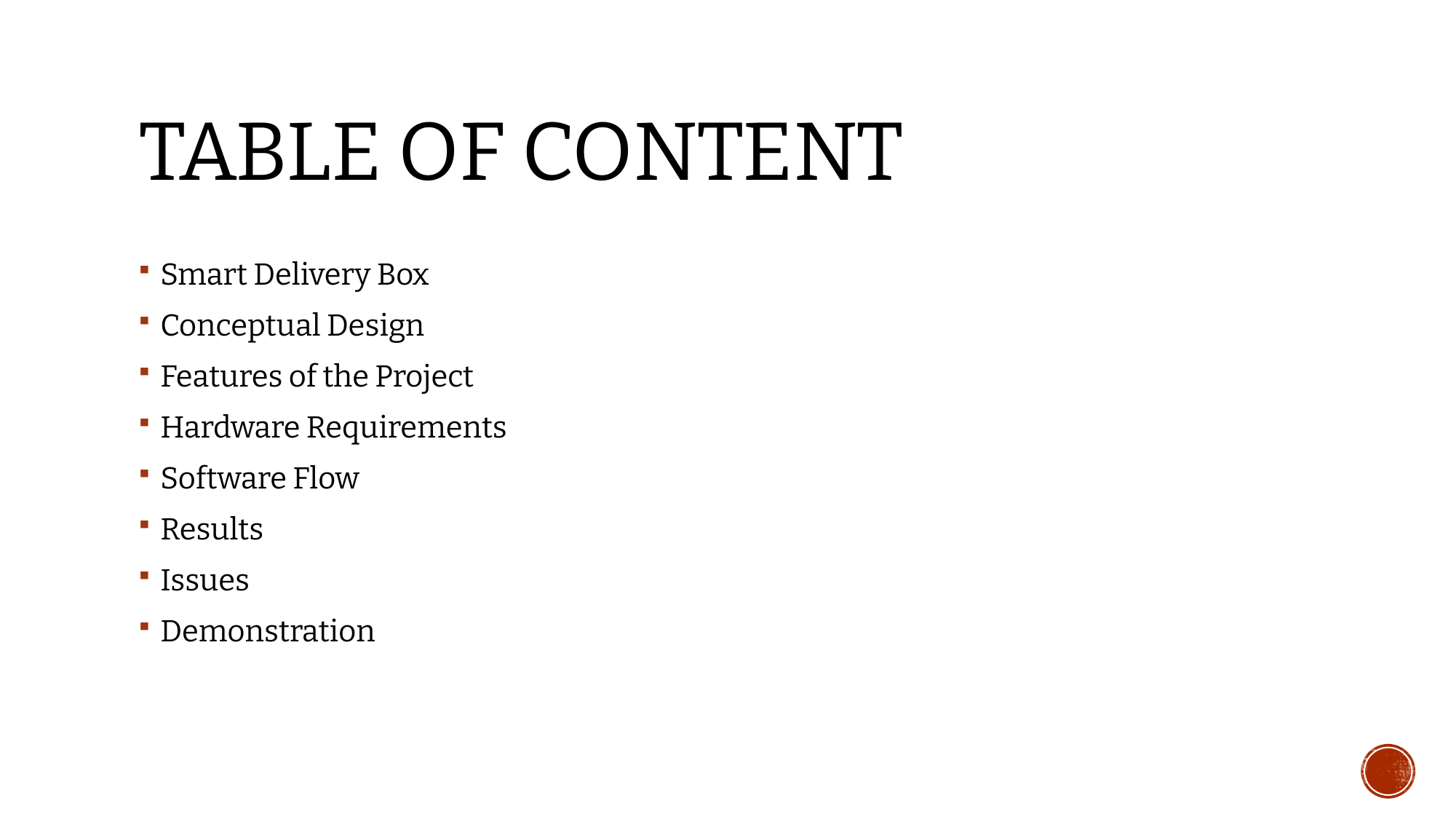

# Table of Content
Smart Delivery Box
Conceptual Design
Features of the Project
Hardware Requirements
Software Flow
Results
Issues
Demonstration